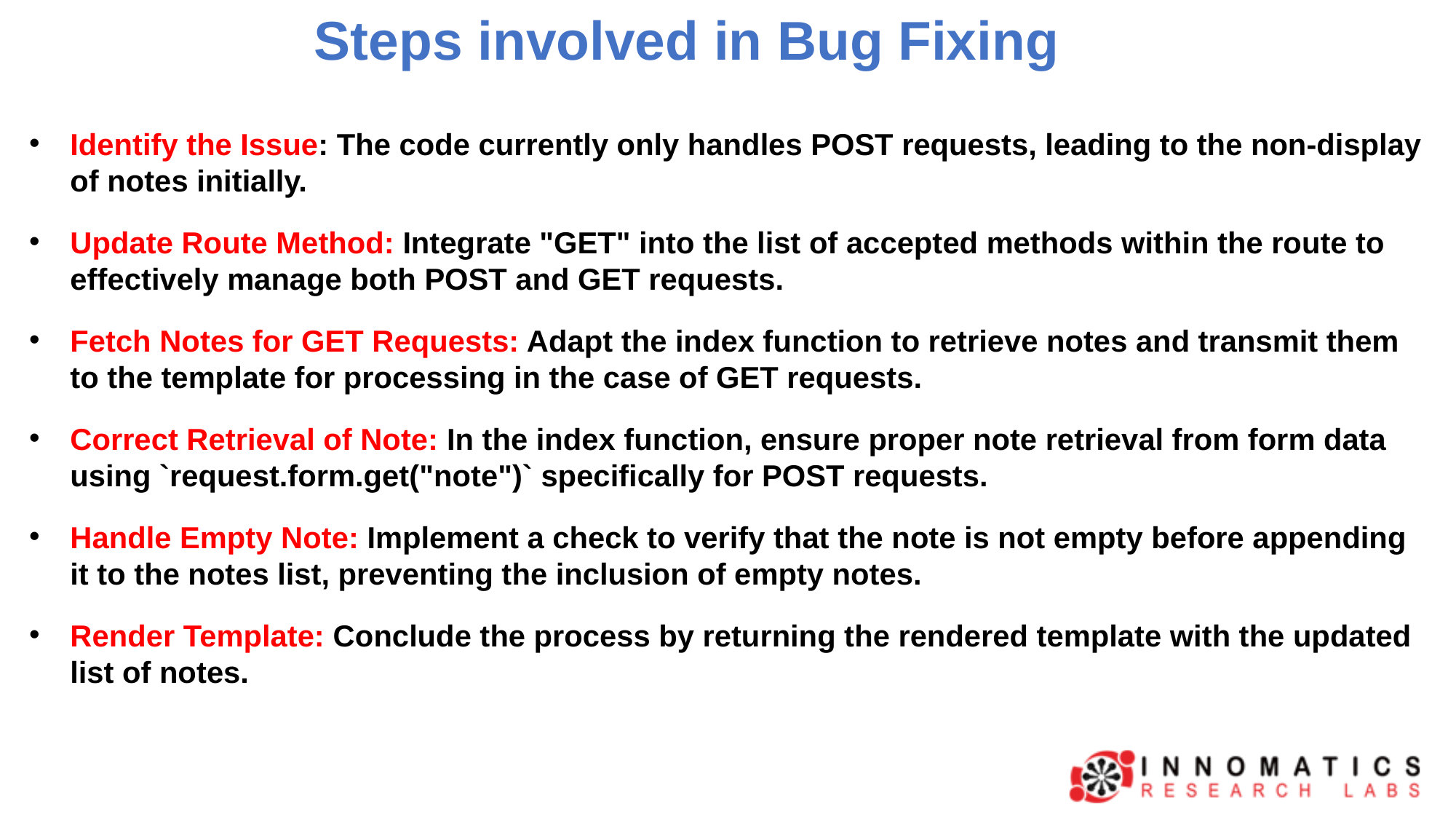

Steps involved in Bug Fixing
Identify the Issue: The code currently only handles POST requests, leading to the non-display of notes initially.

Update Route Method: Integrate "GET" into the list of accepted methods within the route to effectively manage both POST and GET requests.

Fetch Notes for GET Requests: Adapt the index function to retrieve notes and transmit them to the template for processing in the case of GET requests.

Correct Retrieval of Note: In the index function, ensure proper note retrieval from form data using `request.form.get("note")` specifically for POST requests.

Handle Empty Note: Implement a check to verify that the note is not empty before appending it to the notes list, preventing the inclusion of empty notes.

Render Template: Conclude the process by returning the rendered template with the updated list of notes.